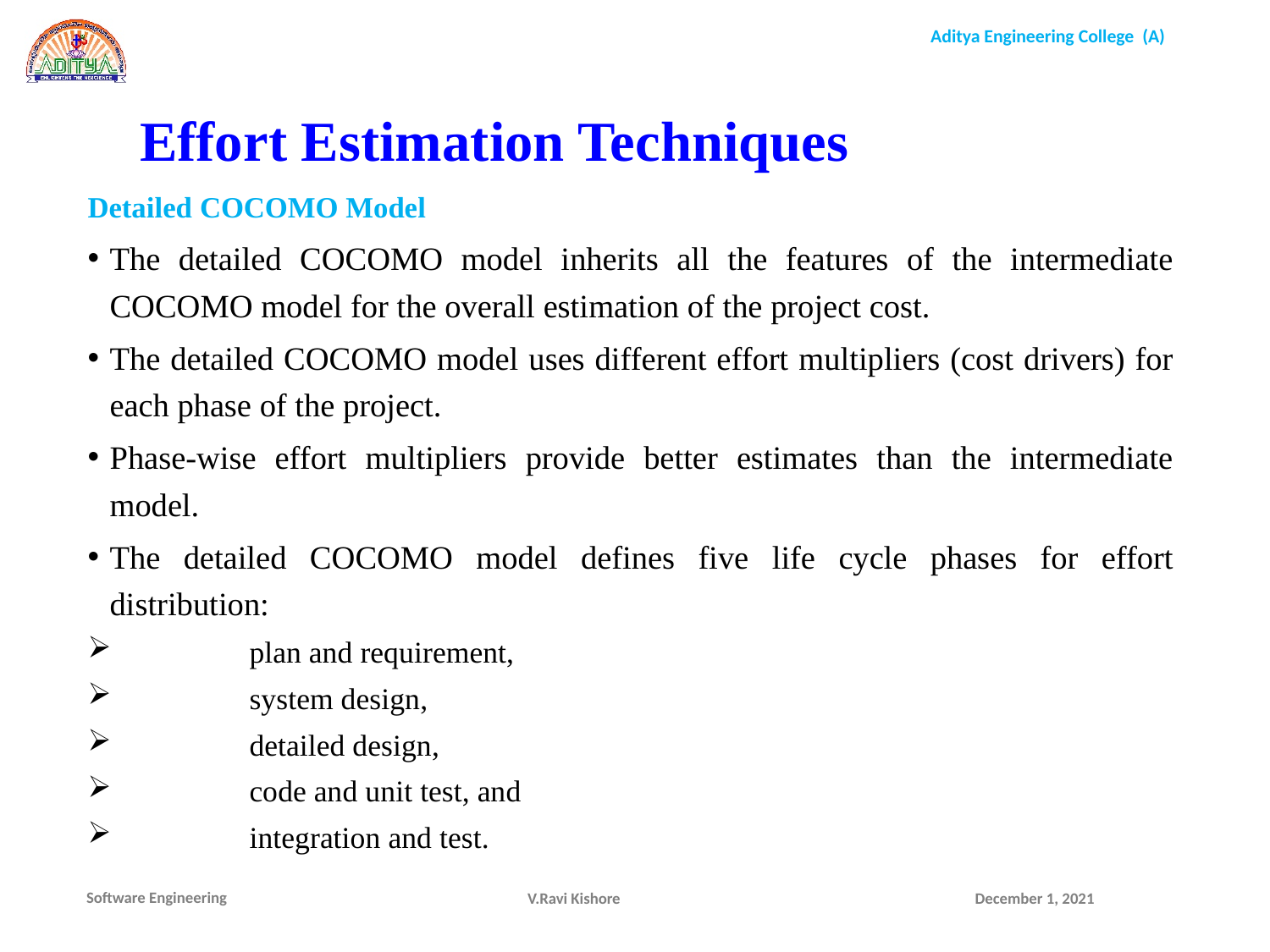

Effort Estimation Techniques
Detailed COCOMO Model
The detailed COCOMO model inherits all the features of the intermediate COCOMO model for the overall estimation of the project cost.
The detailed COCOMO model uses different effort multipliers (cost drivers) for each phase of the project.
Phase-wise effort multipliers provide better estimates than the intermediate model.
The detailed COCOMO model defines five life cycle phases for effort distribution:
plan and requirement,
system design,
detailed design,
code and unit test, and
integration and test.

V.Ravi Kishore
December 1, 2021